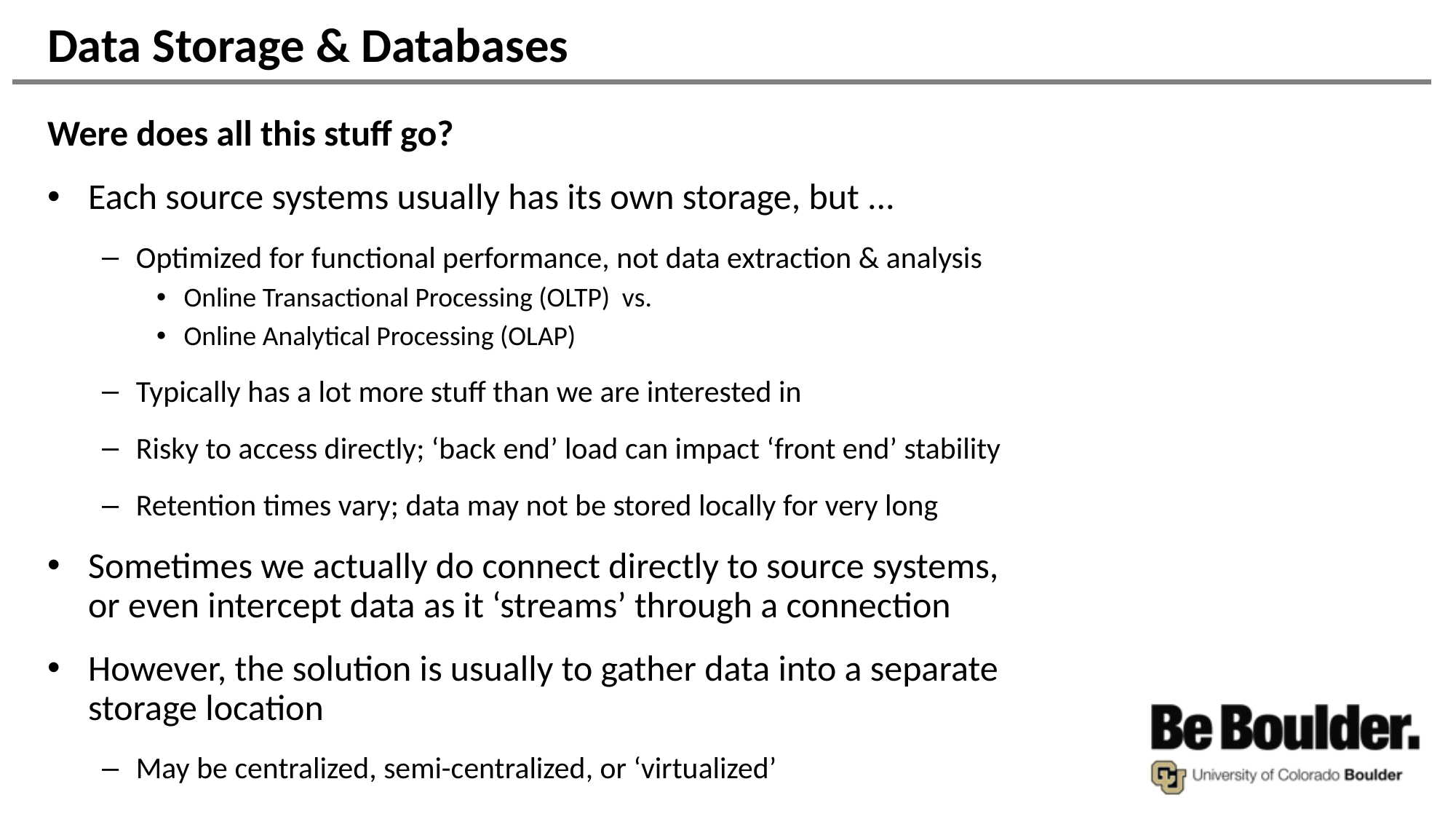

# Data Storage & Databases
Were does all this stuff go?
Each source systems usually has its own storage, but ...
Optimized for functional performance, not data extraction & analysis
Online Transactional Processing (OLTP)  vs.
Online Analytical Processing (OLAP)
Typically has a lot more stuff than we are interested in
Risky to access directly; ‘back end’ load can impact ‘front end’ stability
Retention times vary; data may not be stored locally for very long
Sometimes we actually do connect directly to source systems, or even intercept data as it ‘streams’ through a connection
However, the solution is usually to gather data into a separate storage location
May be centralized, semi-centralized, or ‘virtualized’